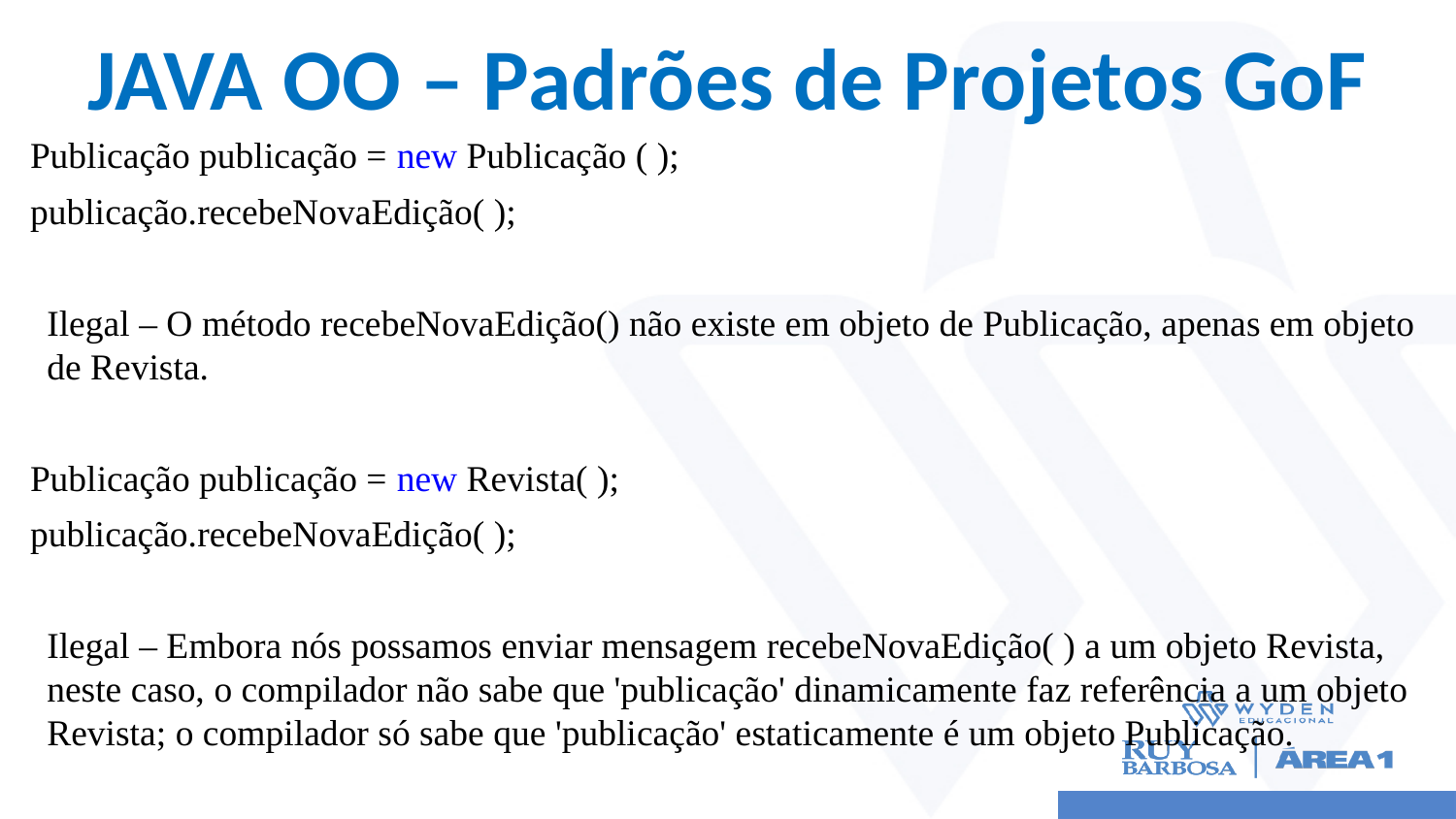

# JAVA OO – Padrões de Projetos GoF
Publicação publicação = new Publicação ( );
publicação.recebeNovaEdição( );

Ilegal – O método recebeNovaEdição() não existe em objeto de Publicação, apenas em objeto de Revista.

Publicação publicação = new Revista( );
publicação.recebeNovaEdição( );

Ilegal – Embora nós possamos enviar mensagem recebeNovaEdição( ) a um objeto Revista, neste caso, o compilador não sabe que 'publicação' dinamicamente faz referência a um objeto Revista; o compilador só sabe que 'publicação' estaticamente é um objeto Publicação.